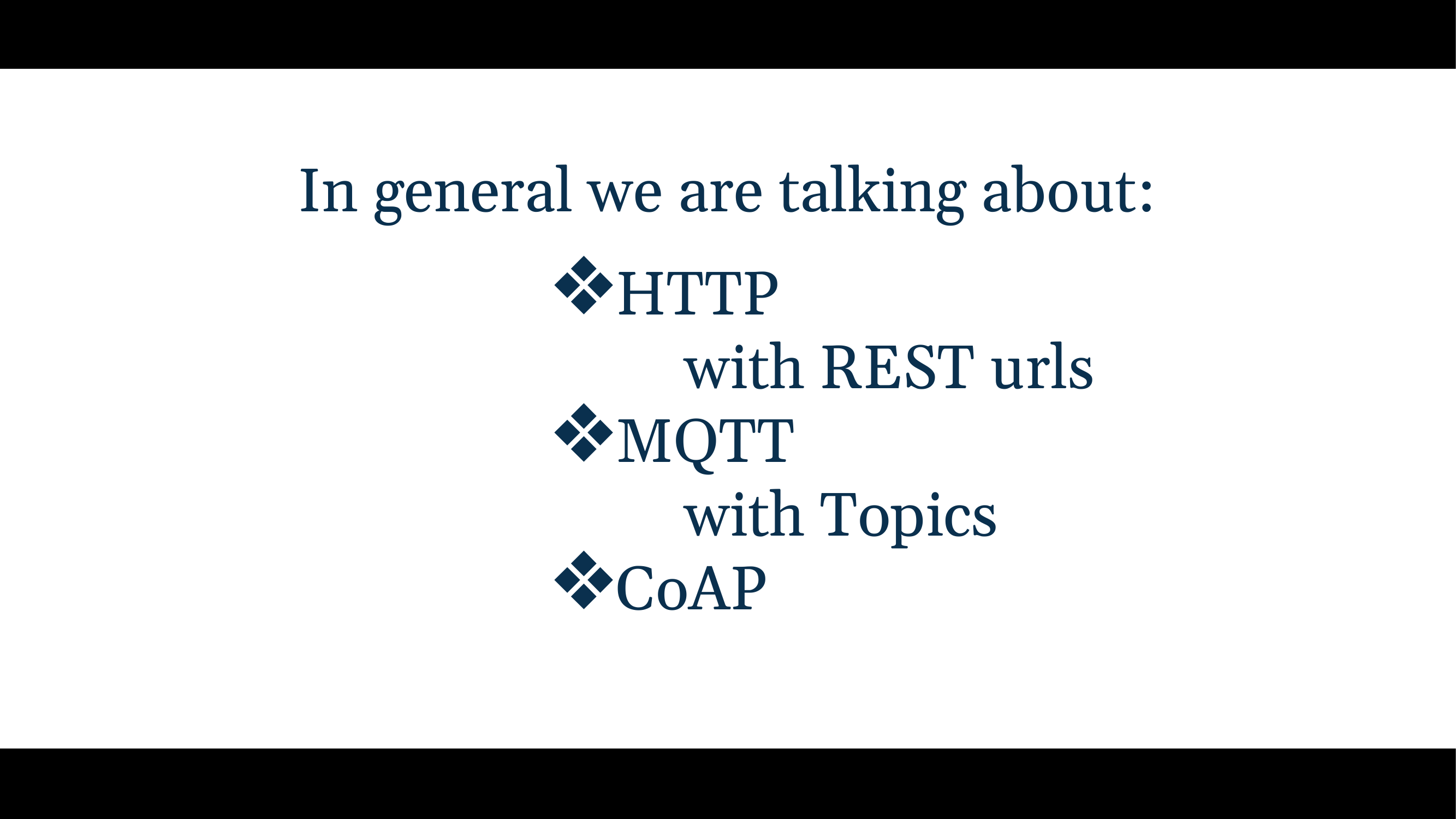

# In general we are talking about:
HTTP
	with REST urls
MQTT
	with Topics
CoAP